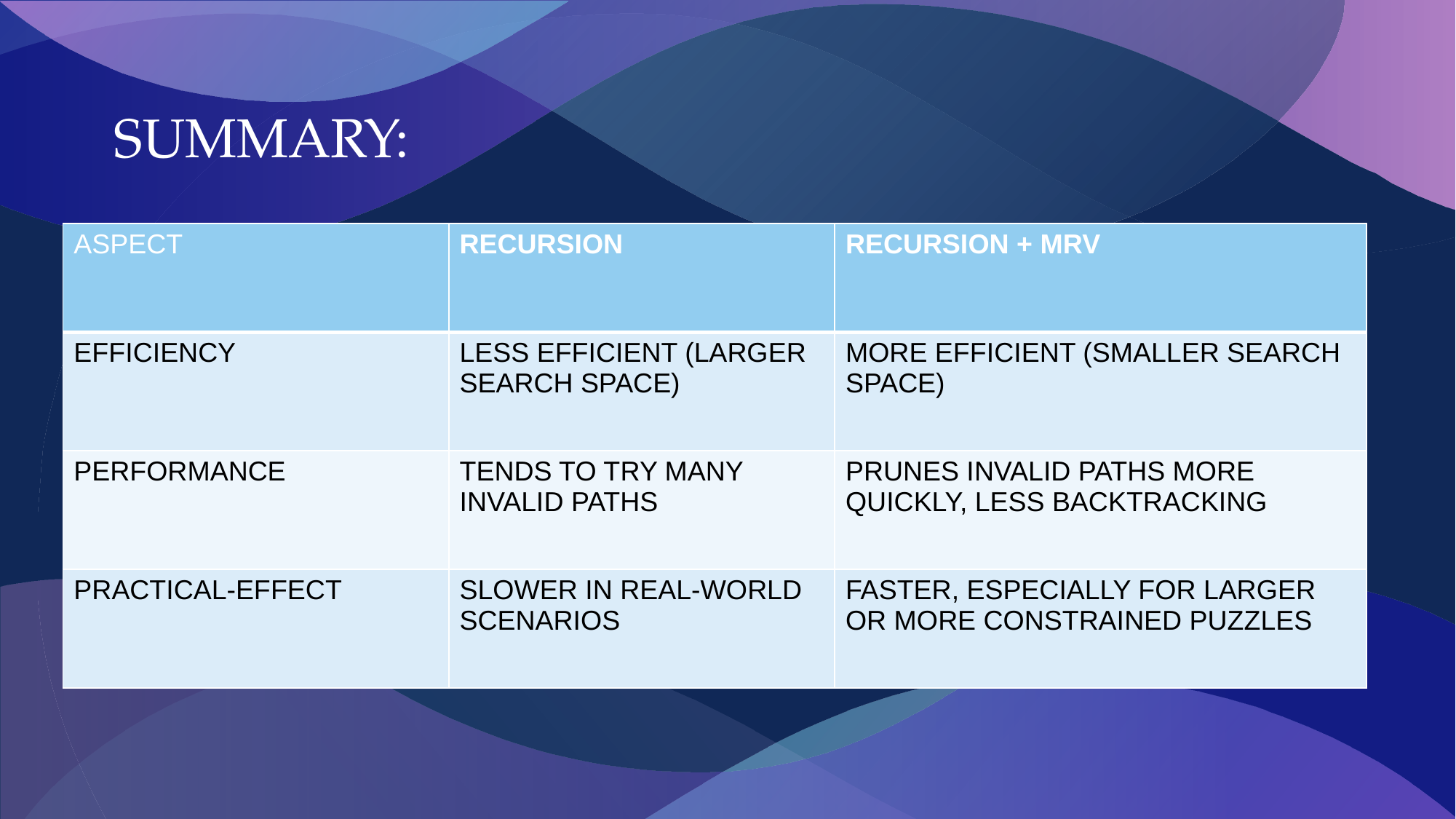

SUMMARY:
| ASPECT | RECURSION | RECURSION + MRV |
| --- | --- | --- |
| EFFICIENCY | LESS EFFICIENT (LARGER SEARCH SPACE) | MORE EFFICIENT (SMALLER SEARCH SPACE) |
| PERFORMANCE | TENDS TO TRY MANY INVALID PATHS | PRUNES INVALID PATHS MORE QUICKLY, LESS BACKTRACKING |
| PRACTICAL-EFFECT | SLOWER IN REAL-WORLD SCENARIOS | FASTER, ESPECIALLY FOR LARGER OR MORE CONSTRAINED PUZZLES |